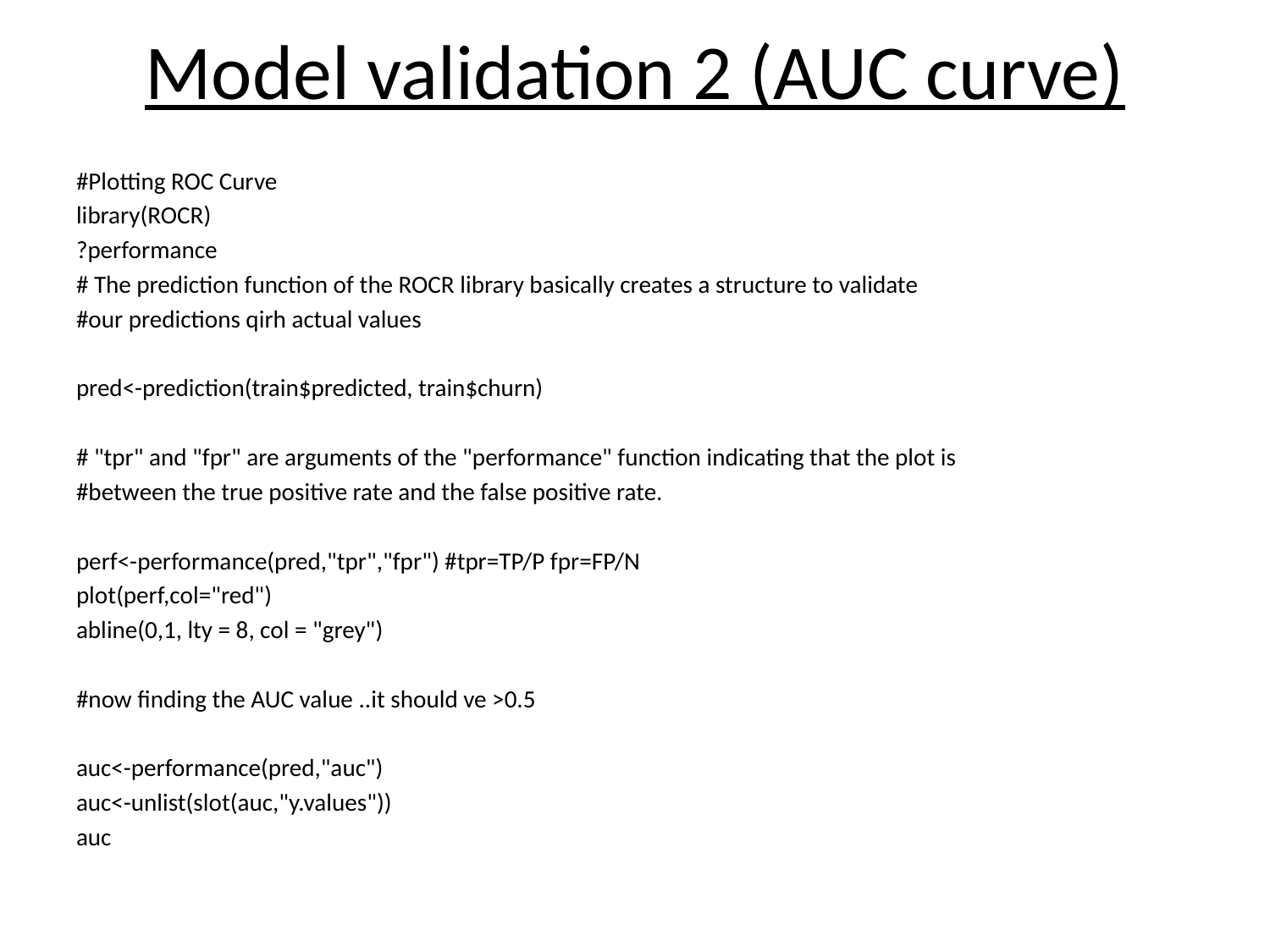

# Model validation 2 (AUC curve)
#Plotting ROC Curve
library(ROCR)
?performance
# The prediction function of the ROCR library basically creates a structure to validate
#our predictions qirh actual values

pred<-prediction(train$predicted, train$churn)

# "tpr" and "fpr" are arguments of the "performance" function indicating that the plot is
#between the true positive rate and the false positive rate.

perf<-performance(pred,"tpr","fpr") #tpr=TP/P fpr=FP/N
plot(perf,col="red")
abline(0,1, lty = 8, col = "grey")

#now finding the AUC value ..it should ve >0.5

auc<-performance(pred,"auc")
auc<-unlist(slot(auc,"y.values"))
auc